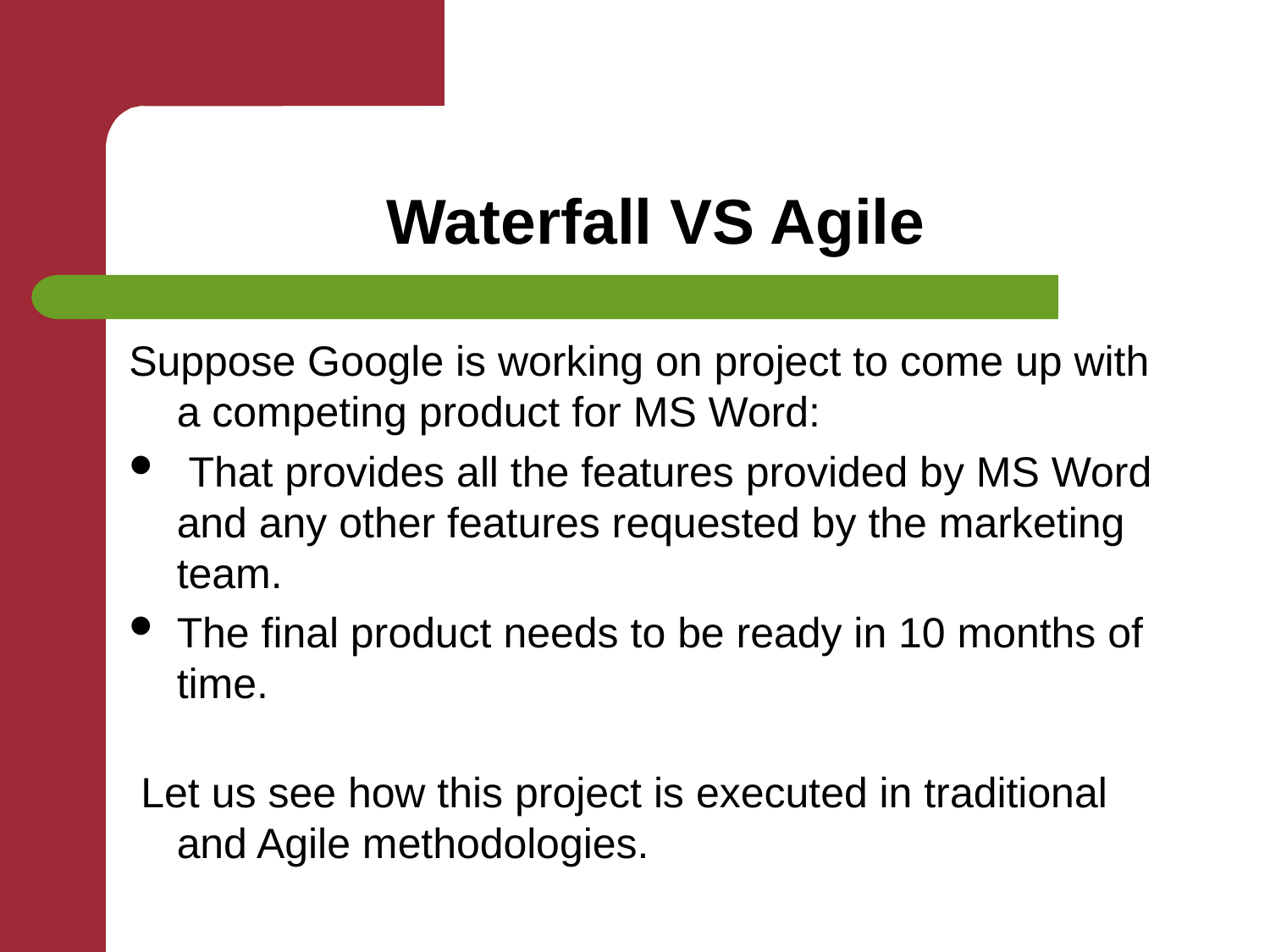

# Waterfall VS Agile
Suppose Google is working on project to come up with a competing product for MS Word:
 That provides all the features provided by MS Word and any other features requested by the marketing team.
The final product needs to be ready in 10 months of time.
 Let us see how this project is executed in traditional and Agile methodologies.